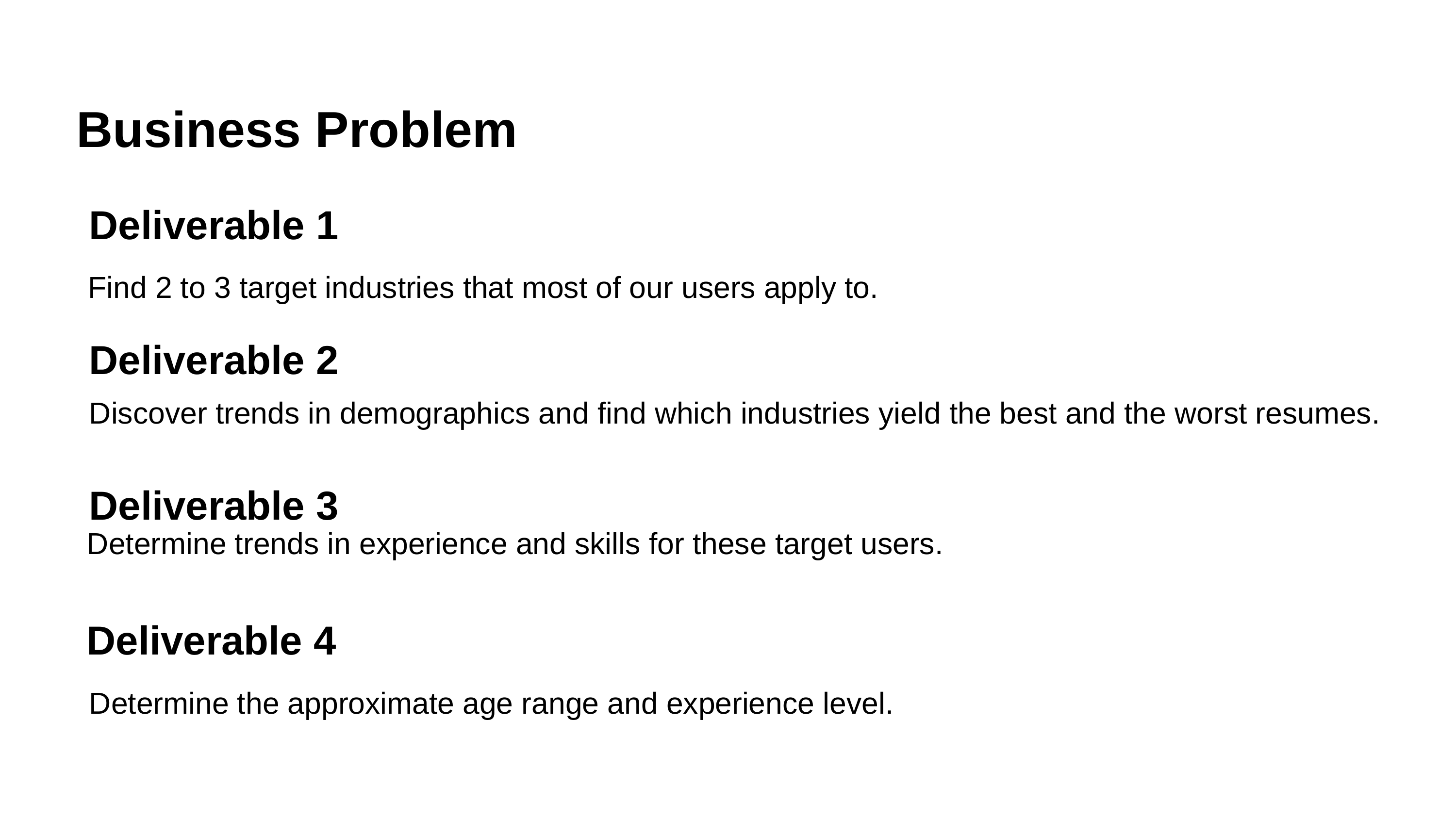

Business Problem
Deliverable 1
 Find 2 to 3 target industries that most of our users apply to.
Deliverable 2
Discover trends in demographics and find which industries yield the best and the worst resumes.
Deliverable 3
Determine the approximate age range and experience level.
Determine trends in experience and skills for these target users.
Deliverable 4